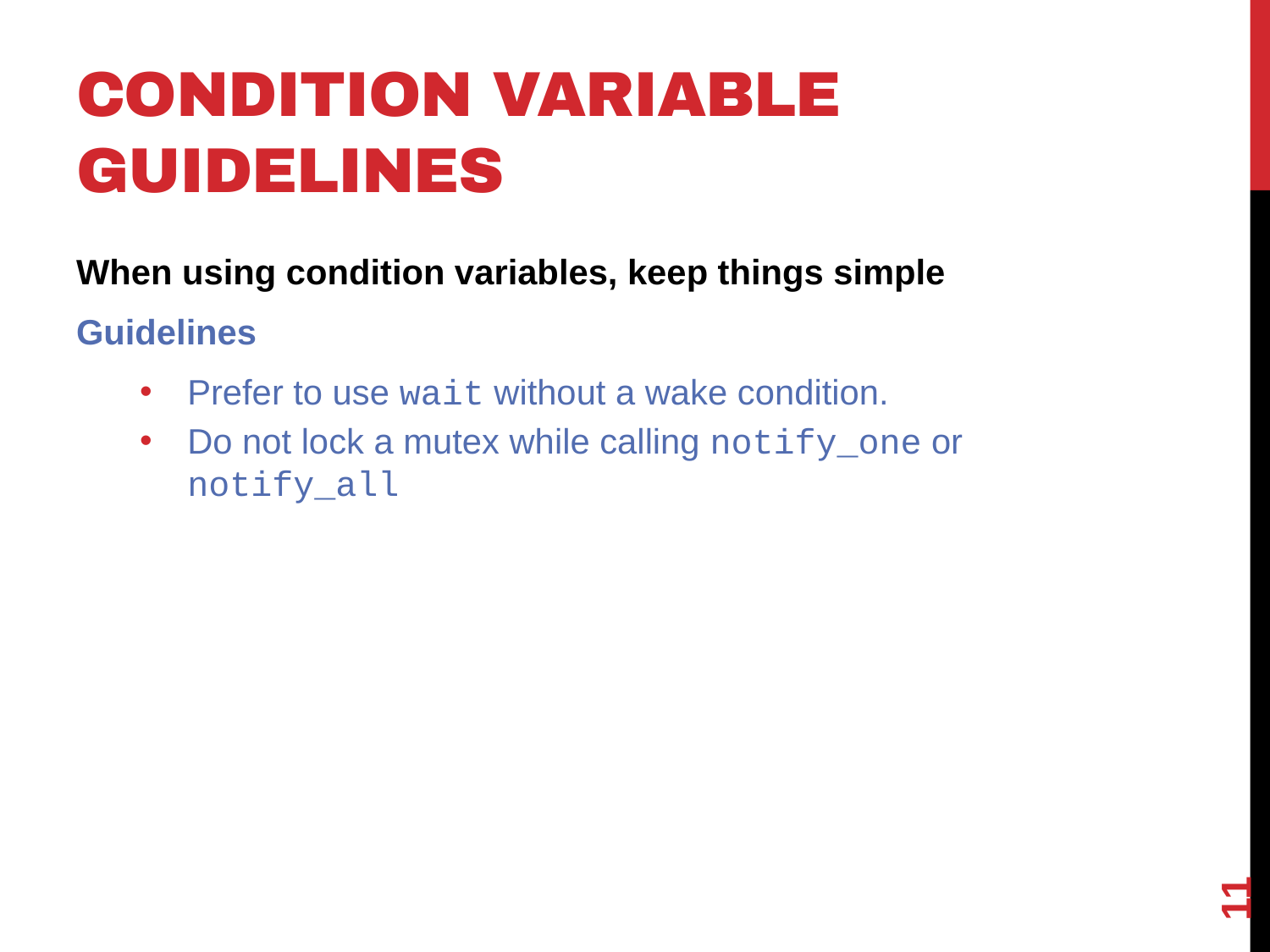

# Condition variable guidelines
When using condition variables, keep things simple
Guidelines
Prefer to use wait without a wake condition.
Do not lock a mutex while calling notify_one or notify_all
11